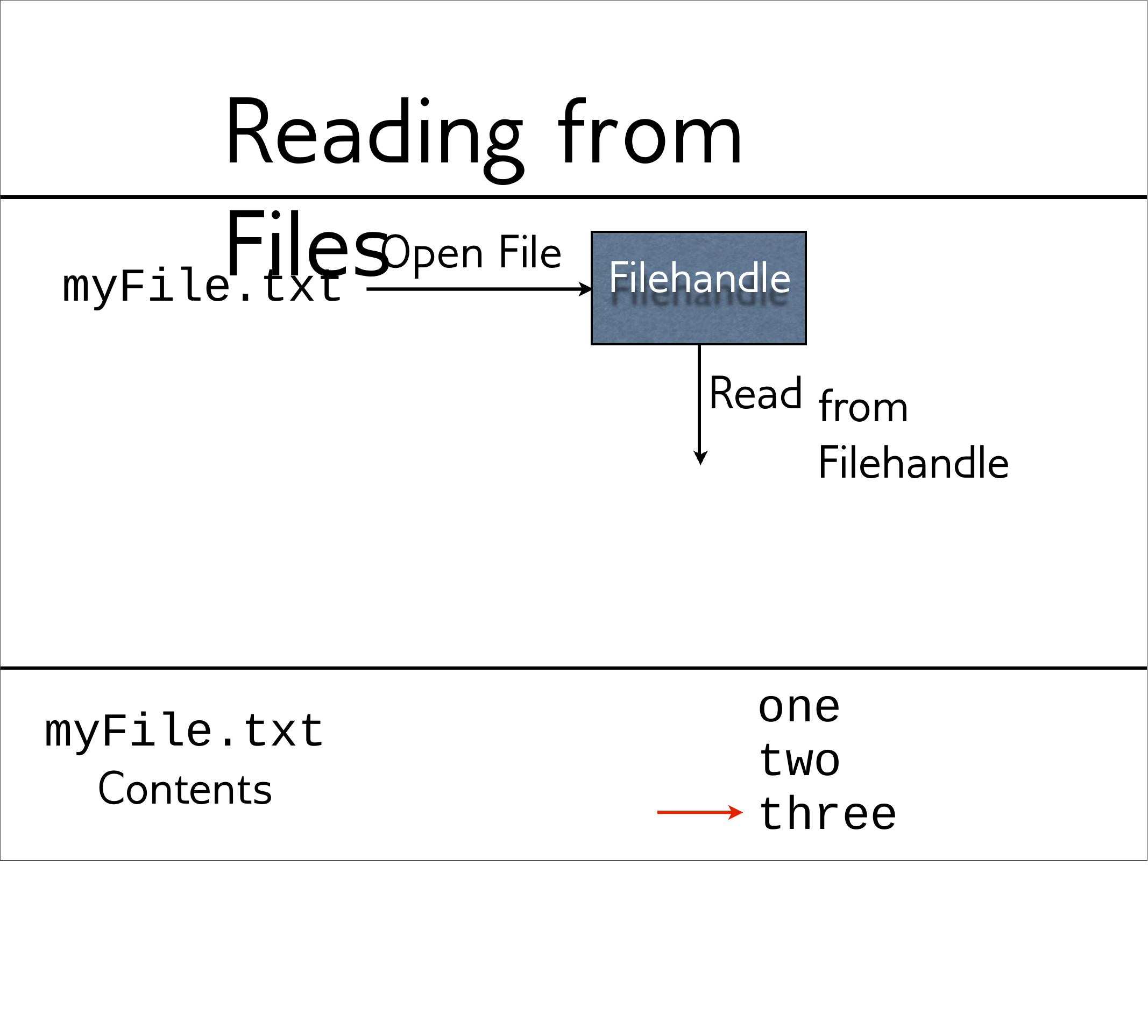

# Reading from	Files

Open File
| Filehandle |  |
| --- | --- |
|  | Read |

myFile.txt

from	Filehandle

one  two  three
myFile.txt
Contents